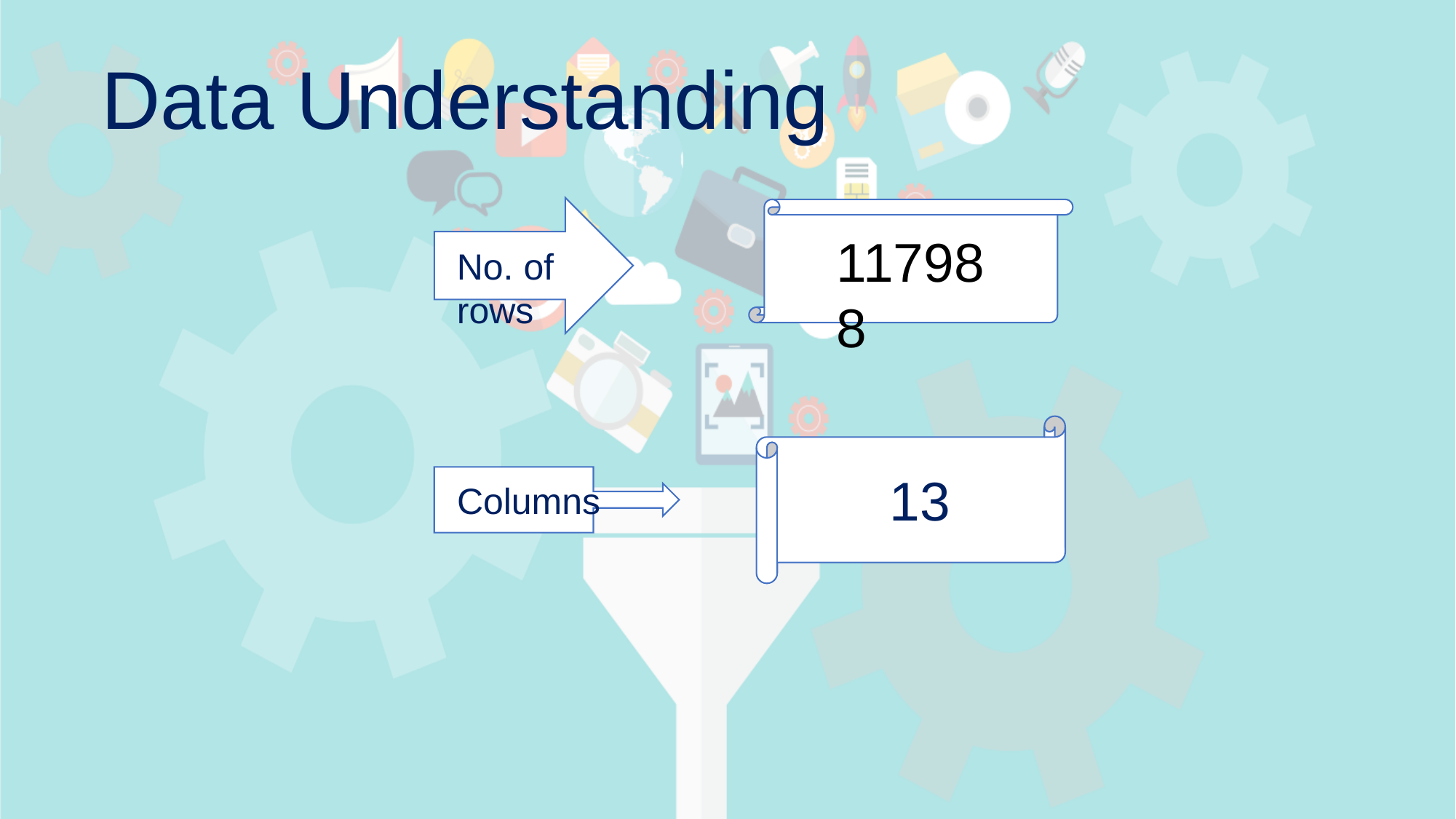

Data Understanding

117988
No. of rows

13

Columns